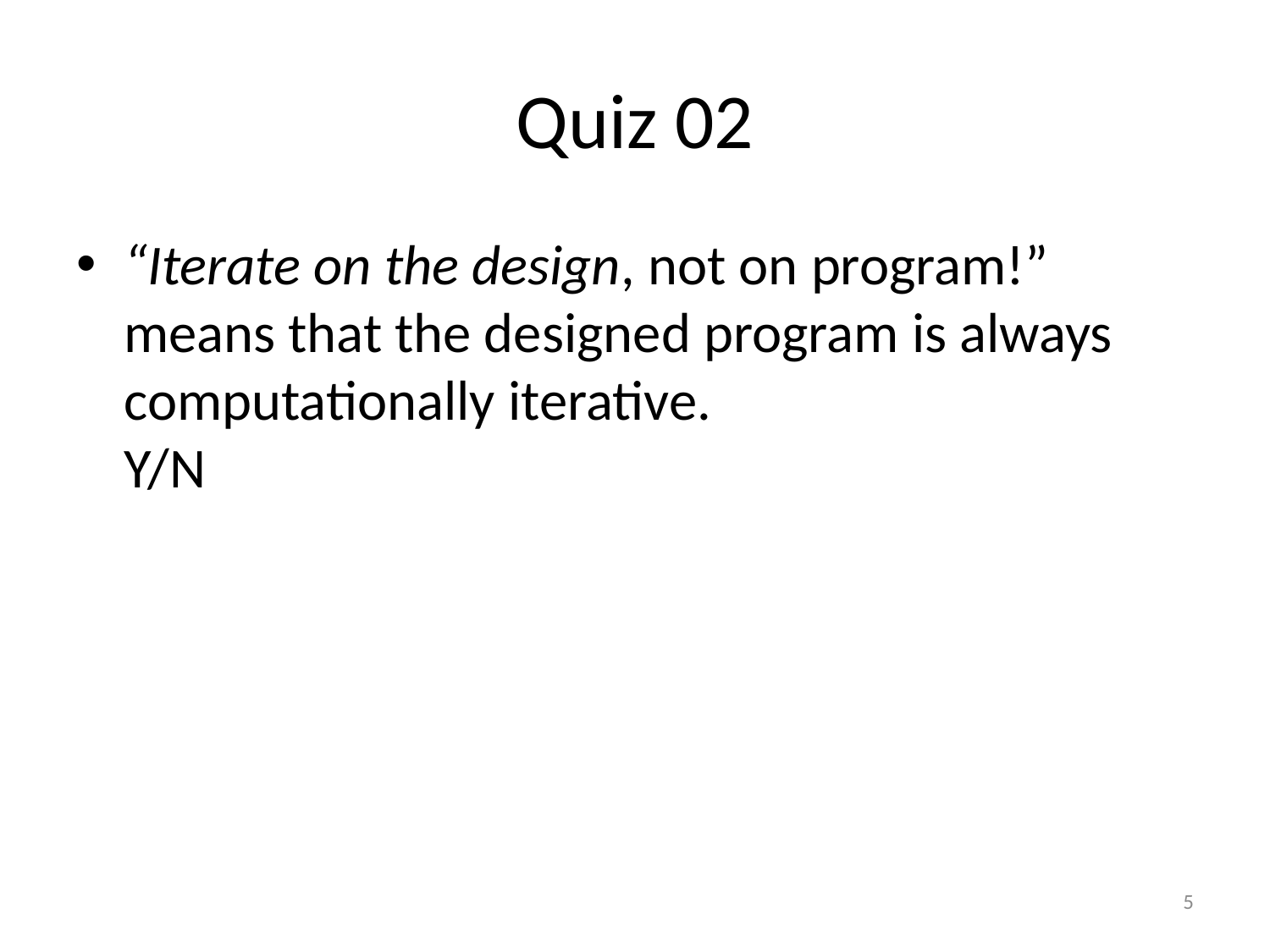

# Quiz 02
“Iterate on the design, not on program!”
means that the designed program is always computationally iterative.
Y/N

5